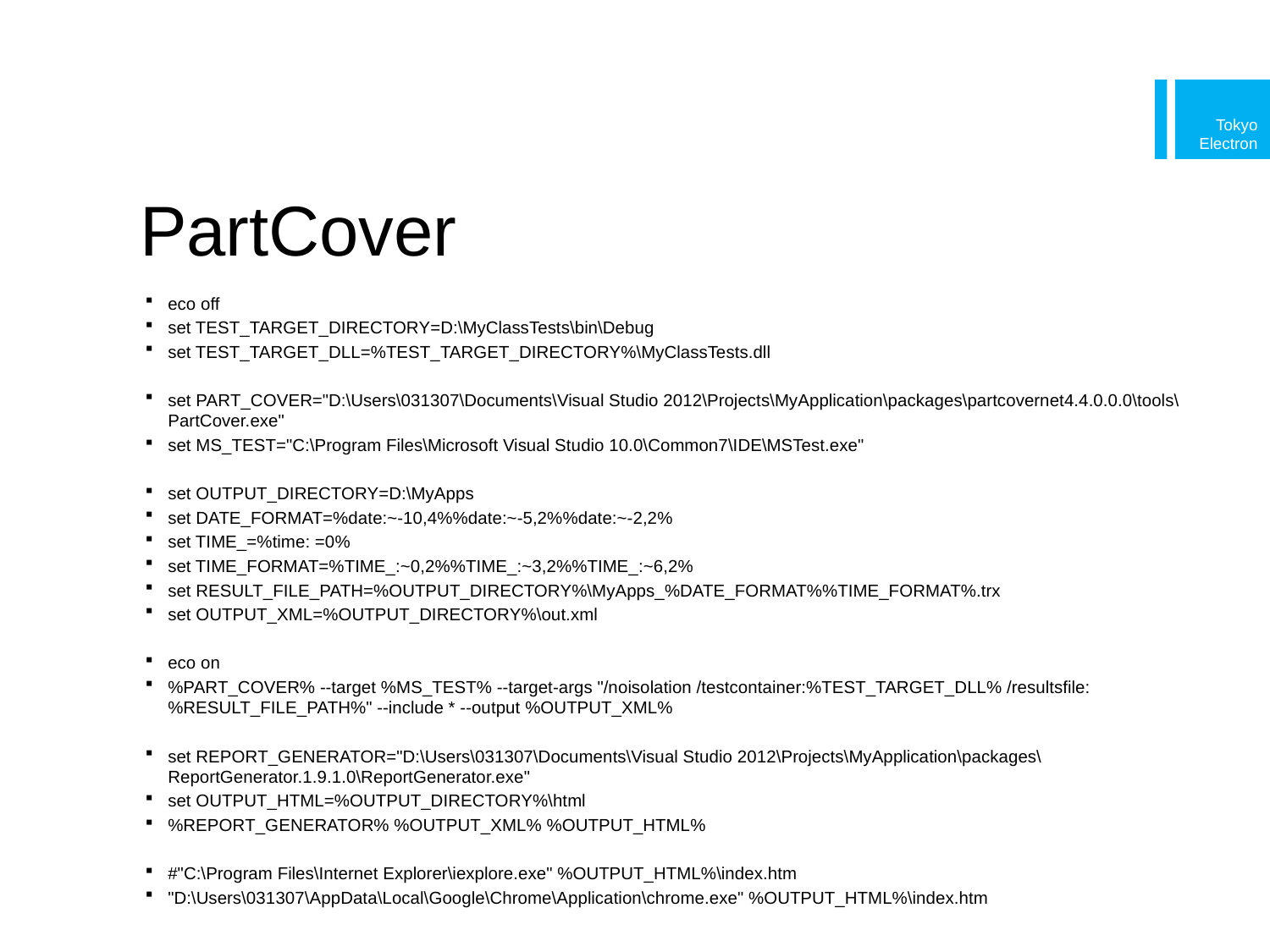

# PartCover
eco off
set TEST_TARGET_DIRECTORY=D:\MyClassTests\bin\Debug
set TEST_TARGET_DLL=%TEST_TARGET_DIRECTORY%\MyClassTests.dll

set PART_COVER="D:\Users\031307\Documents\Visual Studio 2012\Projects\MyApplication\packages\partcovernet4.4.0.0.0\tools\PartCover.exe"
set MS_TEST="C:\Program Files\Microsoft Visual Studio 10.0\Common7\IDE\MSTest.exe"

set OUTPUT_DIRECTORY=D:\MyApps
set DATE_FORMAT=%date:~-10,4%%date:~-5,2%%date:~-2,2%
set TIME_=%time: =0%
set TIME_FORMAT=%TIME_:~0,2%%TIME_:~3,2%%TIME_:~6,2%
set RESULT_FILE_PATH=%OUTPUT_DIRECTORY%\MyApps_%DATE_FORMAT%%TIME_FORMAT%.trx
set OUTPUT_XML=%OUTPUT_DIRECTORY%\out.xml

eco on
%PART_COVER% --target %MS_TEST% --target-args "/noisolation /testcontainer:%TEST_TARGET_DLL% /resultsfile:%RESULT_FILE_PATH%" --include * --output %OUTPUT_XML%

set REPORT_GENERATOR="D:\Users\031307\Documents\Visual Studio 2012\Projects\MyApplication\packages\ReportGenerator.1.9.1.0\ReportGenerator.exe"
set OUTPUT_HTML=%OUTPUT_DIRECTORY%\html
%REPORT_GENERATOR% %OUTPUT_XML% %OUTPUT_HTML%

#"C:\Program Files\Internet Explorer\iexplore.exe" %OUTPUT_HTML%\index.htm
"D:\Users\031307\AppData\Local\Google\Chrome\Application\chrome.exe" %OUTPUT_HTML%\index.htm